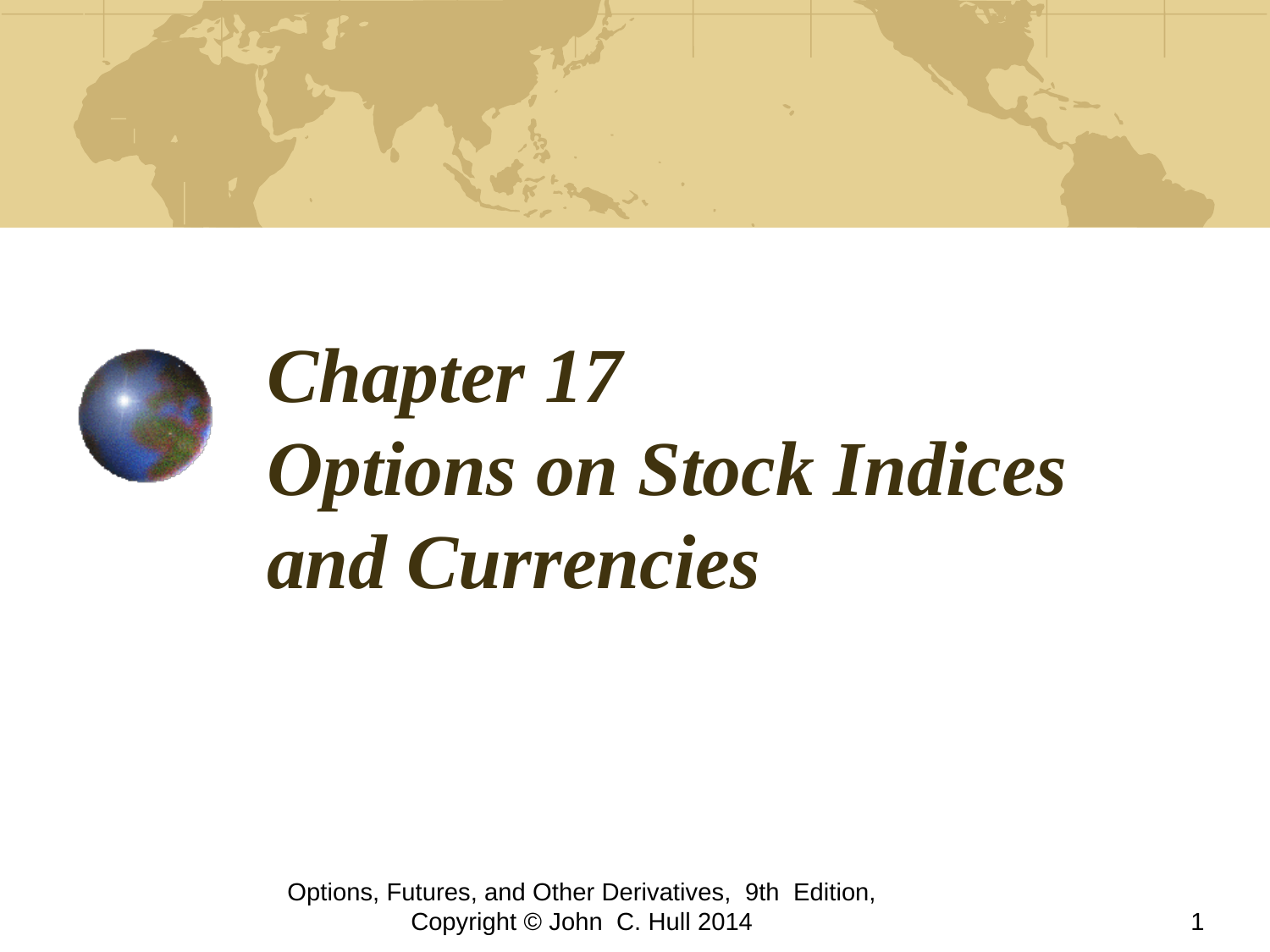

# Chapter 17 Options on Stock Indices and Currencies
Options, Futures, and Other Derivatives,  9th  Edition, Copyright © John  C. Hull 2014
1